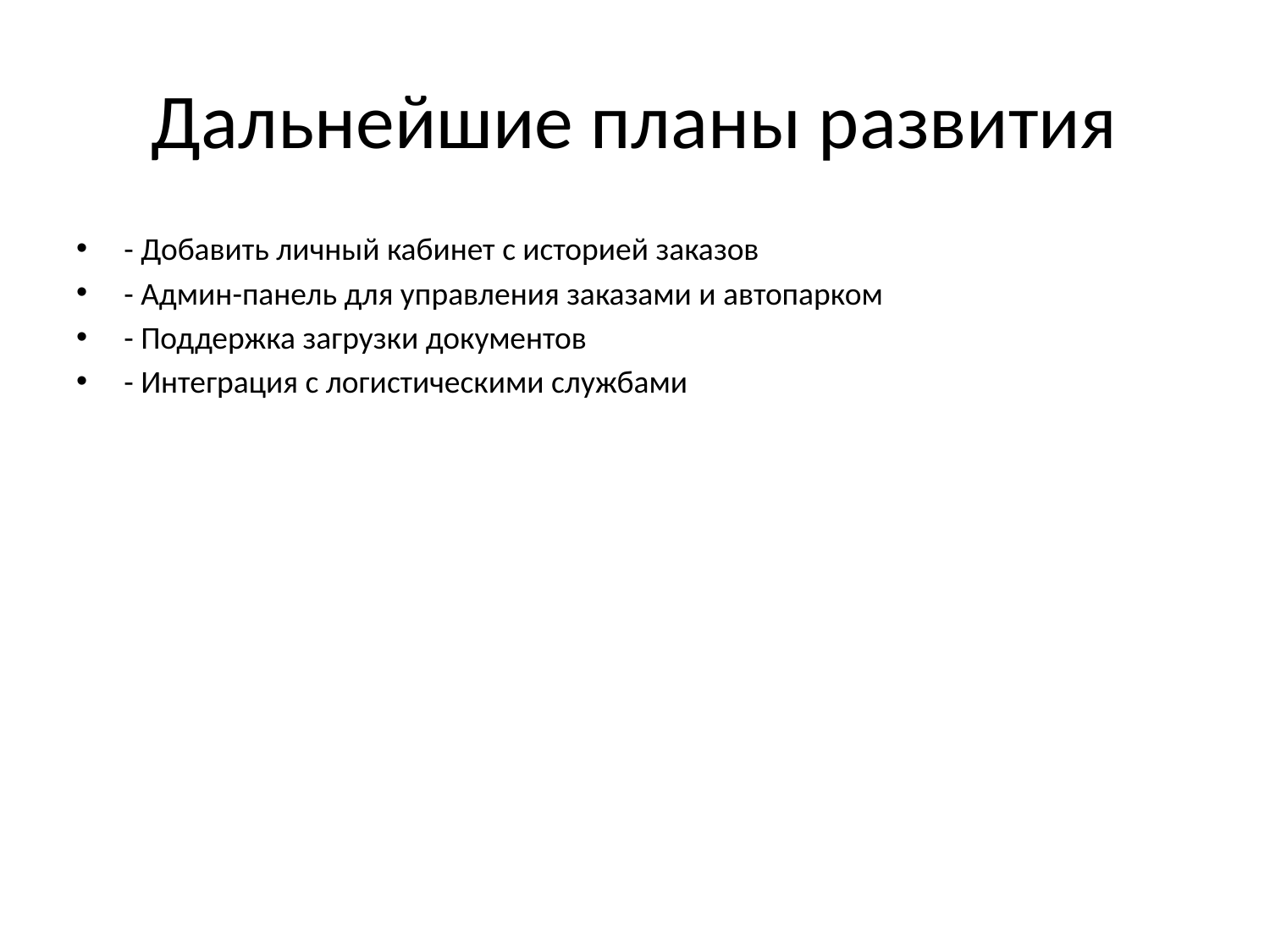

# Дальнейшие планы развития
- Добавить личный кабинет с историей заказов
- Админ-панель для управления заказами и автопарком
- Поддержка загрузки документов
- Интеграция с логистическими службами